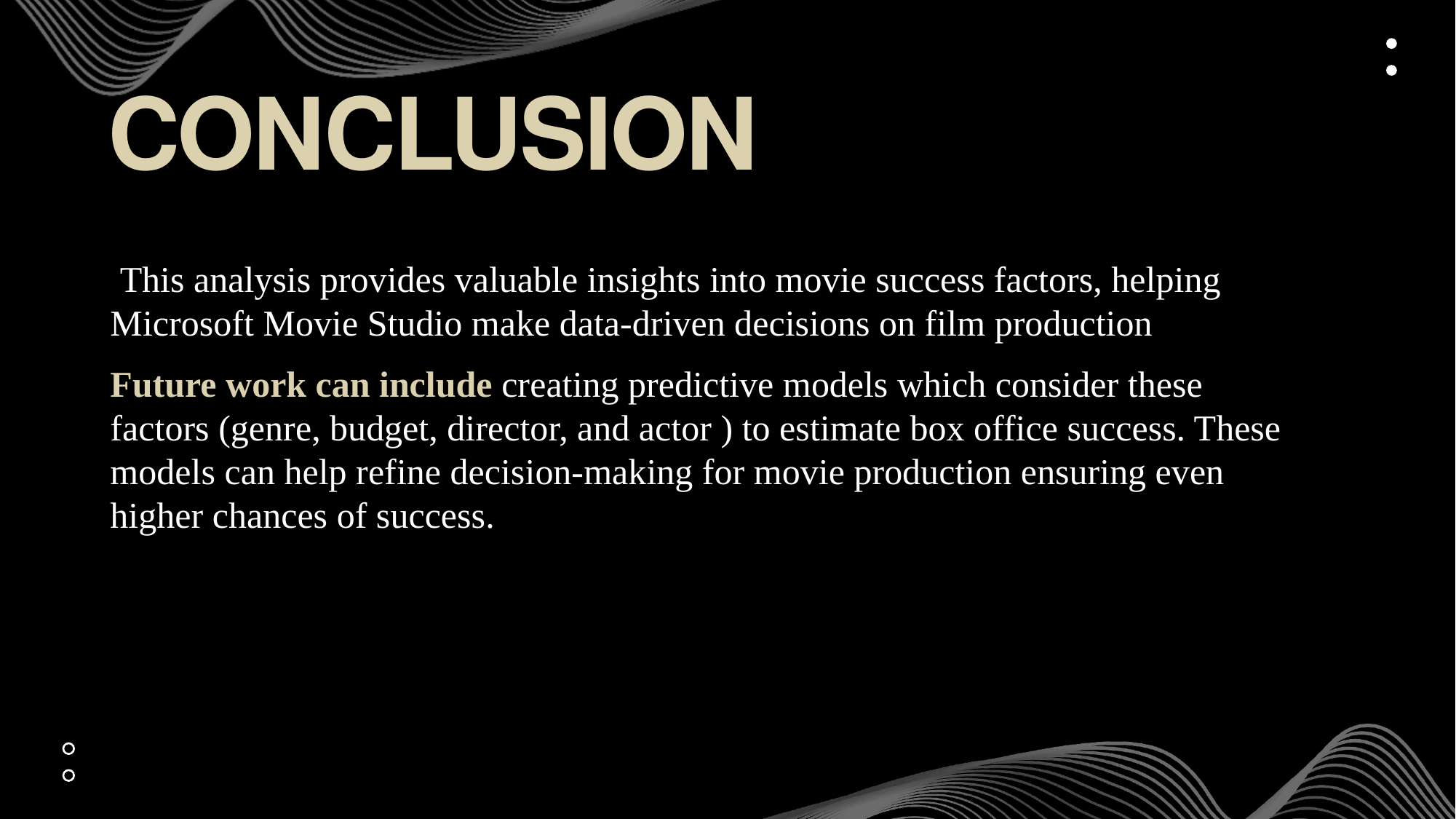

# CONCLUSION
 This analysis provides valuable insights into movie success factors, helping Microsoft Movie Studio make data-driven decisions on film production
Future work can include creating predictive models which consider these factors (genre, budget, director, and actor ) to estimate box office success. These models can help refine decision-making for movie production ensuring even higher chances of success.